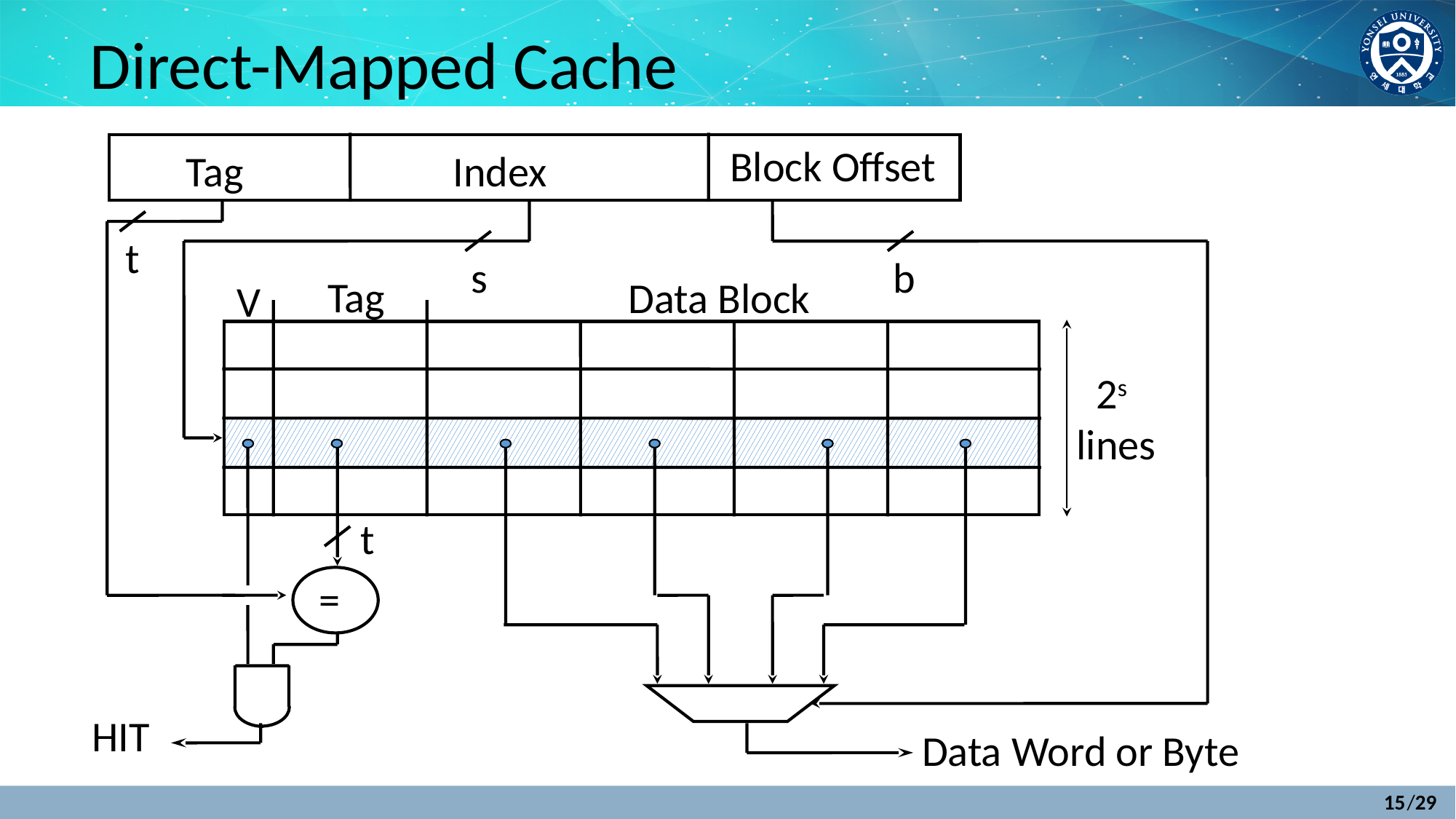

# Direct-Mapped Cache

Block Offset

  Tag
Index

 t

 s
 b
  Tag
Data Block
  V

  2s
lines

 t

 =

HIT
Data Word or Byte

15